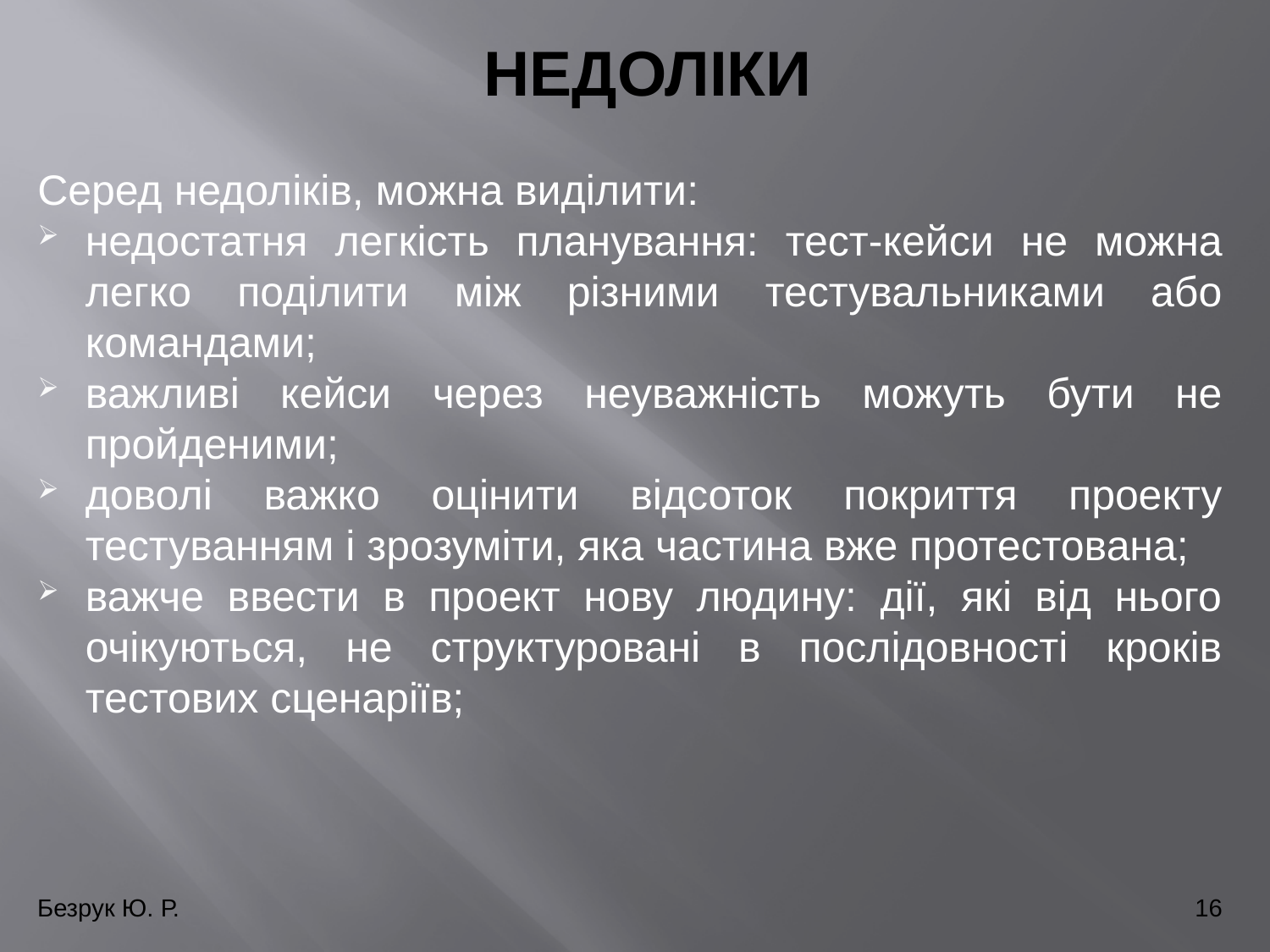

# недоліки
Серед недоліків, можна виділити:
недостатня легкість планування: тест-кейси не можна легко поділити між різними тестувальниками або командами;
важливі кейси через неуважність можуть бути не пройденими;
доволі важко оцінити відсоток покриття проекту тестуванням і зрозуміти, яка частина вже протестована;
важче ввести в проект нову людину: дії, які від нього очікуються, не структуровані в послідовності кроків тестових сценаріїв;
Безрук Ю. Р.
16